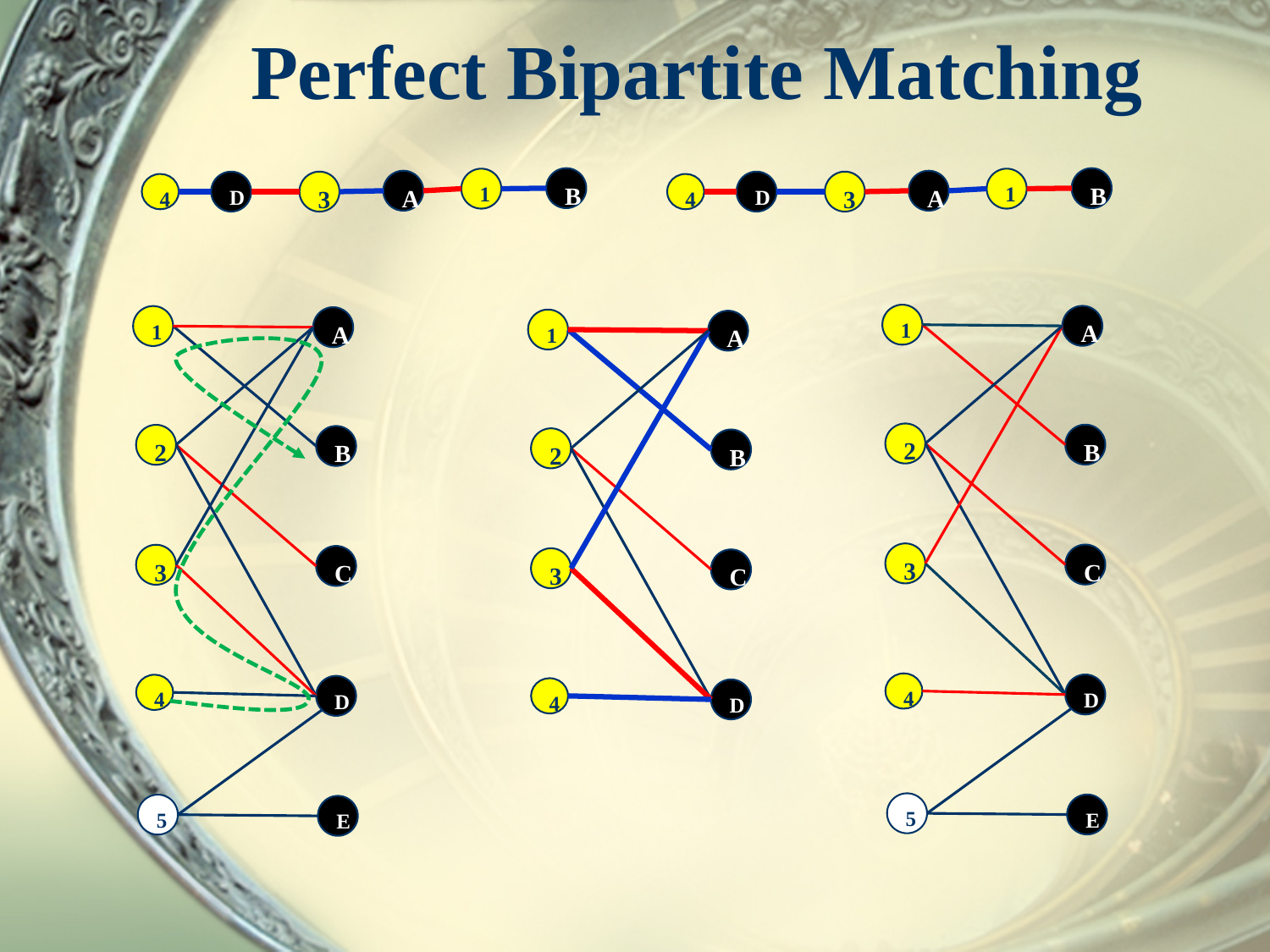

# Perfect Bipartite Matching
B
B
1
1
A
A
D
D
3
3
4
4
1
A
1
A
1
A

2
B
2
B
2
B
3
C
3
C
3
C
4
D
4
D
4
D
5
E
5
E